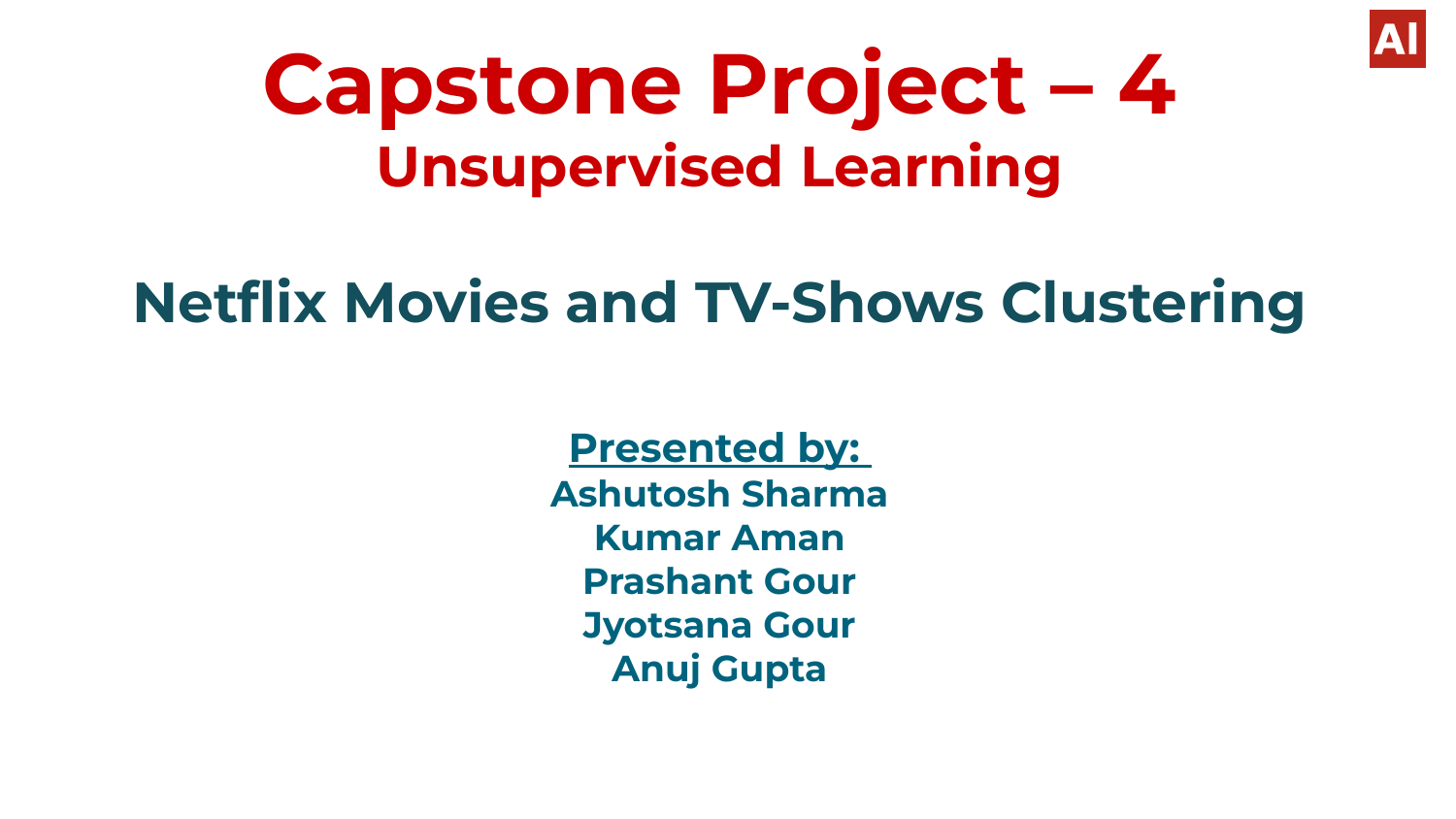

# Capstone Project – 4 Unsupervised Learning
Netflix Movies and TV-Shows Clustering
Presented by:
Ashutosh Sharma
Kumar Aman
Prashant Gour
Jyotsana Gour
Anuj Gupta